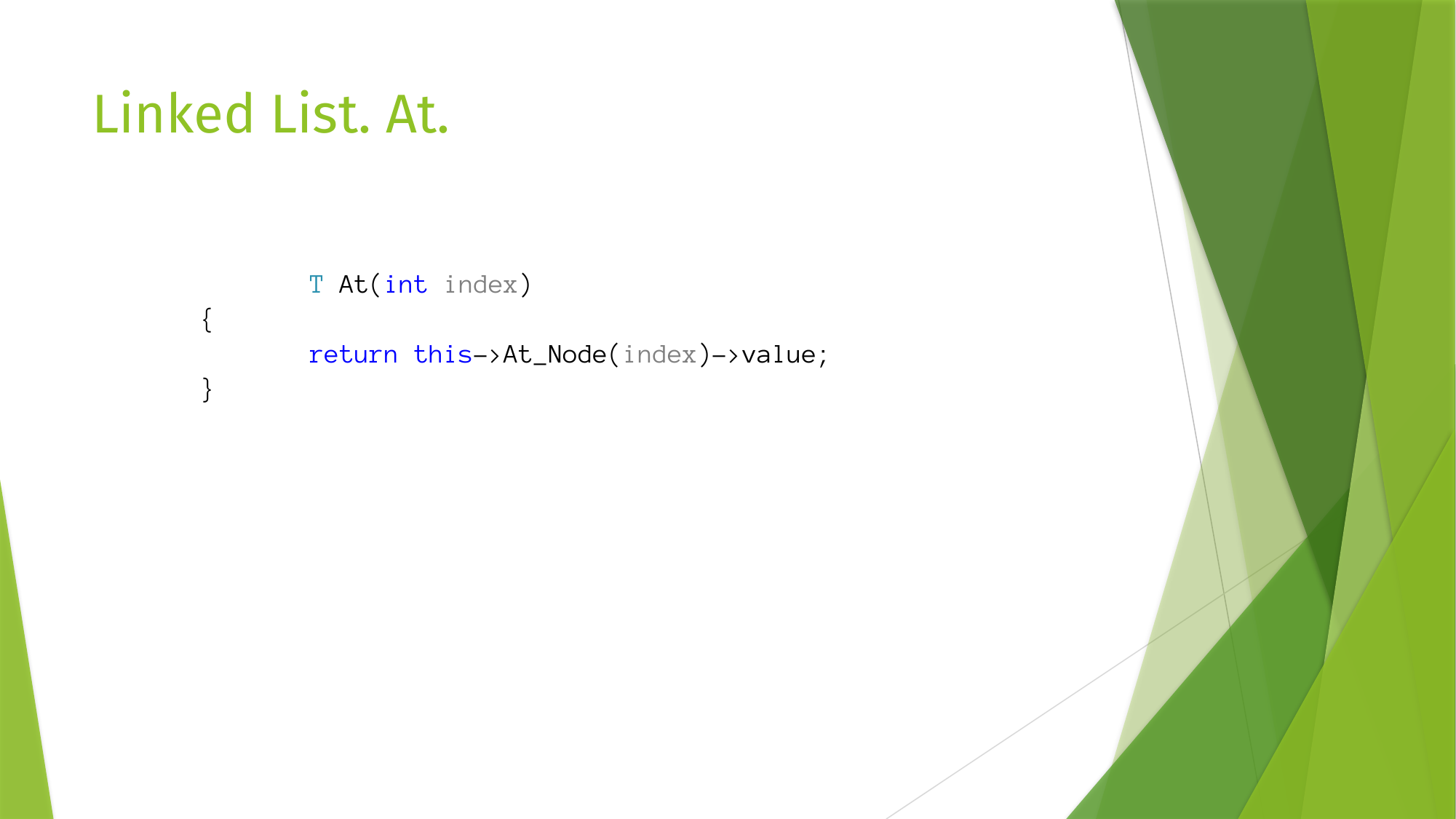

# Linked List. At.
		T At(int index)
    	{
        	return this->At_Node(index)->value;
    	}